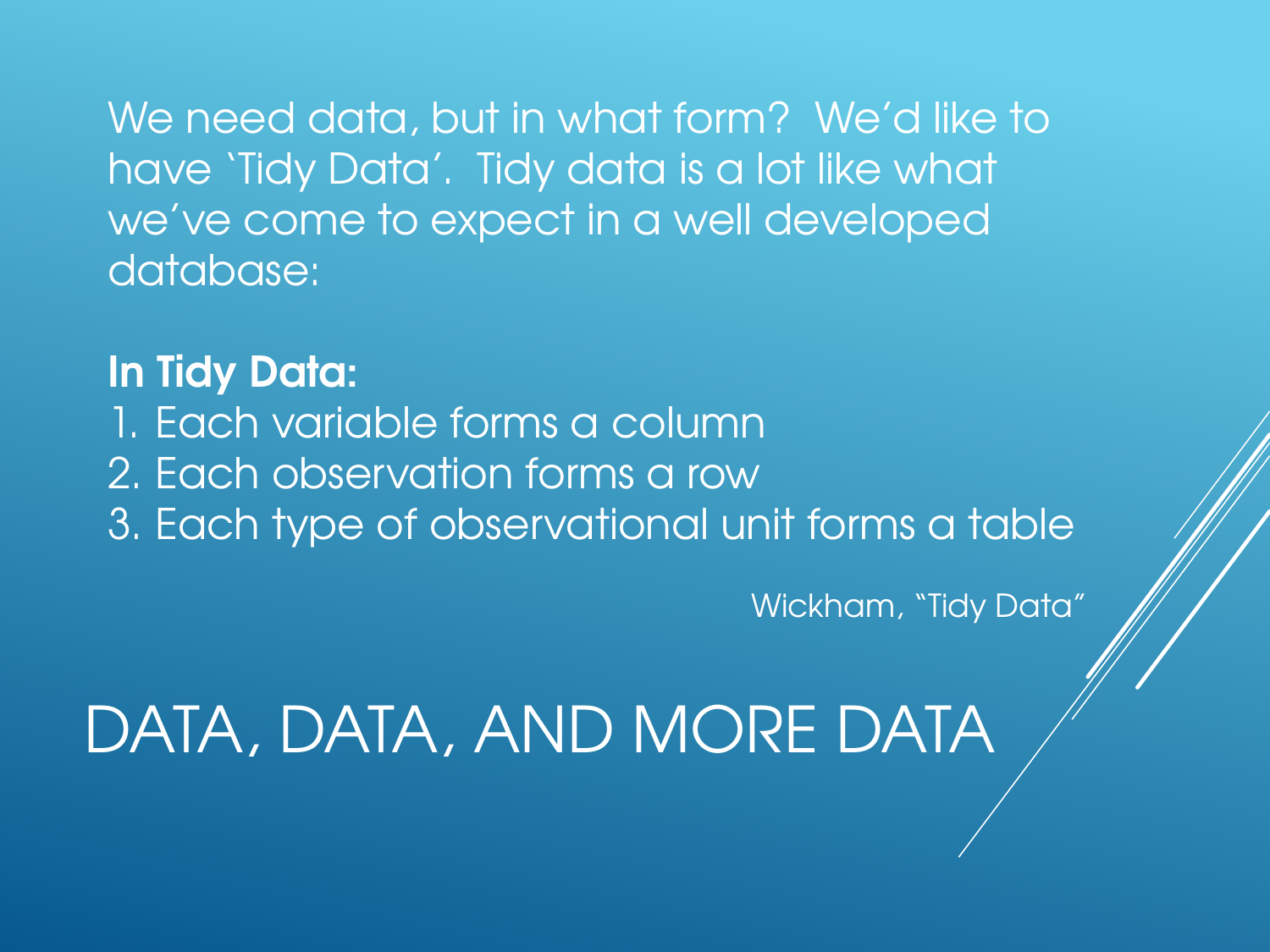

We need data, but in what form?  We’d like to have ‘Tidy Data’.  Tidy data is a lot like what we’ve come to expect in a well developed database:

In Tidy Data:
Each variable forms a column
Each observation forms a row
Each type of observational unit forms a table

Wickham, “Tidy Data”
# Data, data, and more data